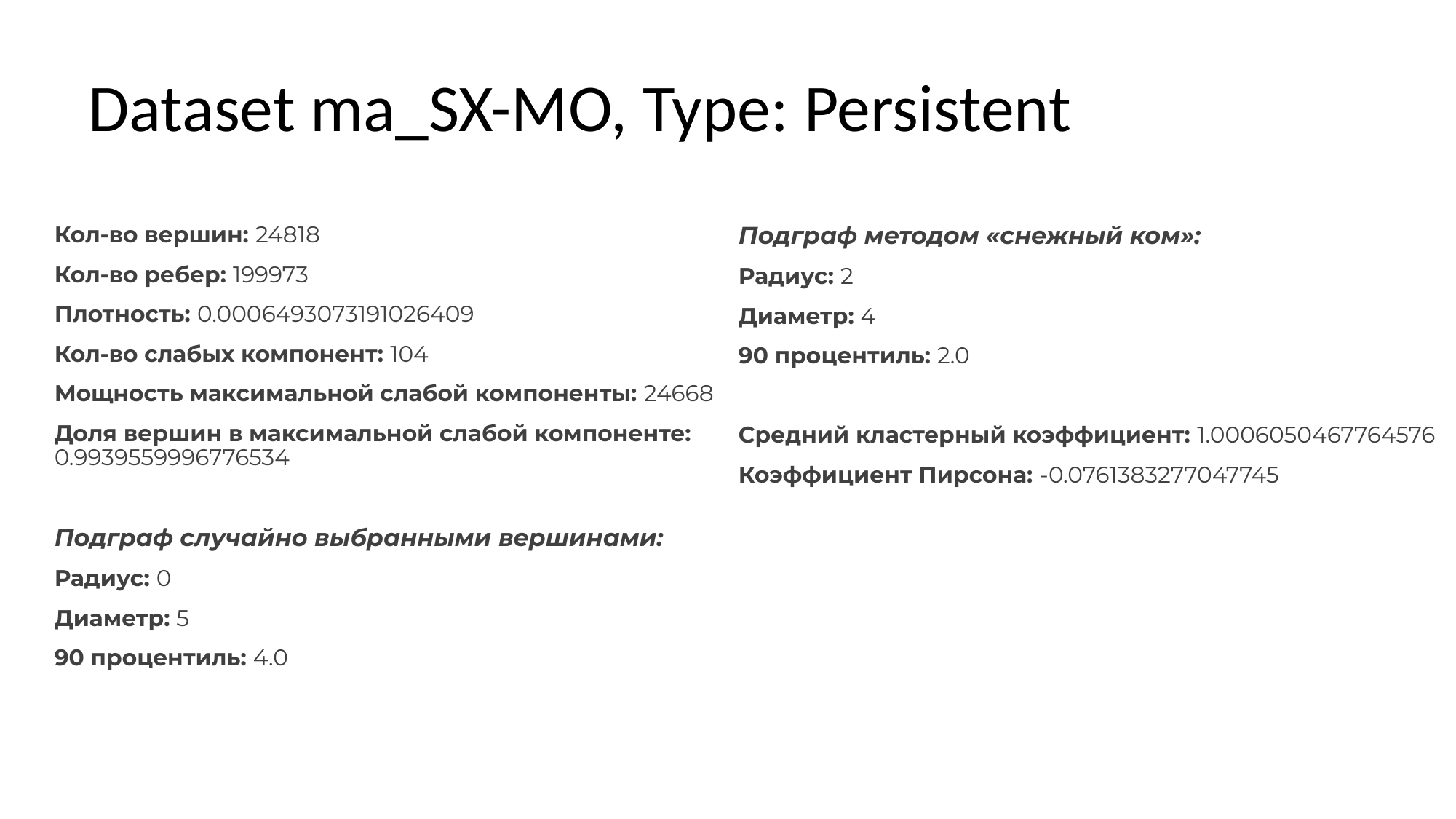

# Dataset ma_SX-MO, Type: Persistent
Кол-во вершин: 24818
Кол-во ребер: 199973
Плотность: 0.0006493073191026409
Кол-во слабых компонент: 104
Мощность максимальной слабой компоненты: 24668
Доля вершин в максимальной слабой компоненте: 0.9939559996776534

Подграф случайно выбранными вершинами:
Радиус: 0
Диаметр: 5
90 процентиль: 4.0
Подграф методом «снежный ком»:
Радиус: 2
Диаметр: 4
90 процентиль: 2.0

Средний кластерный коэффициент: 1.0006050467764576
Коэффициент Пирсона: -0.0761383277047745